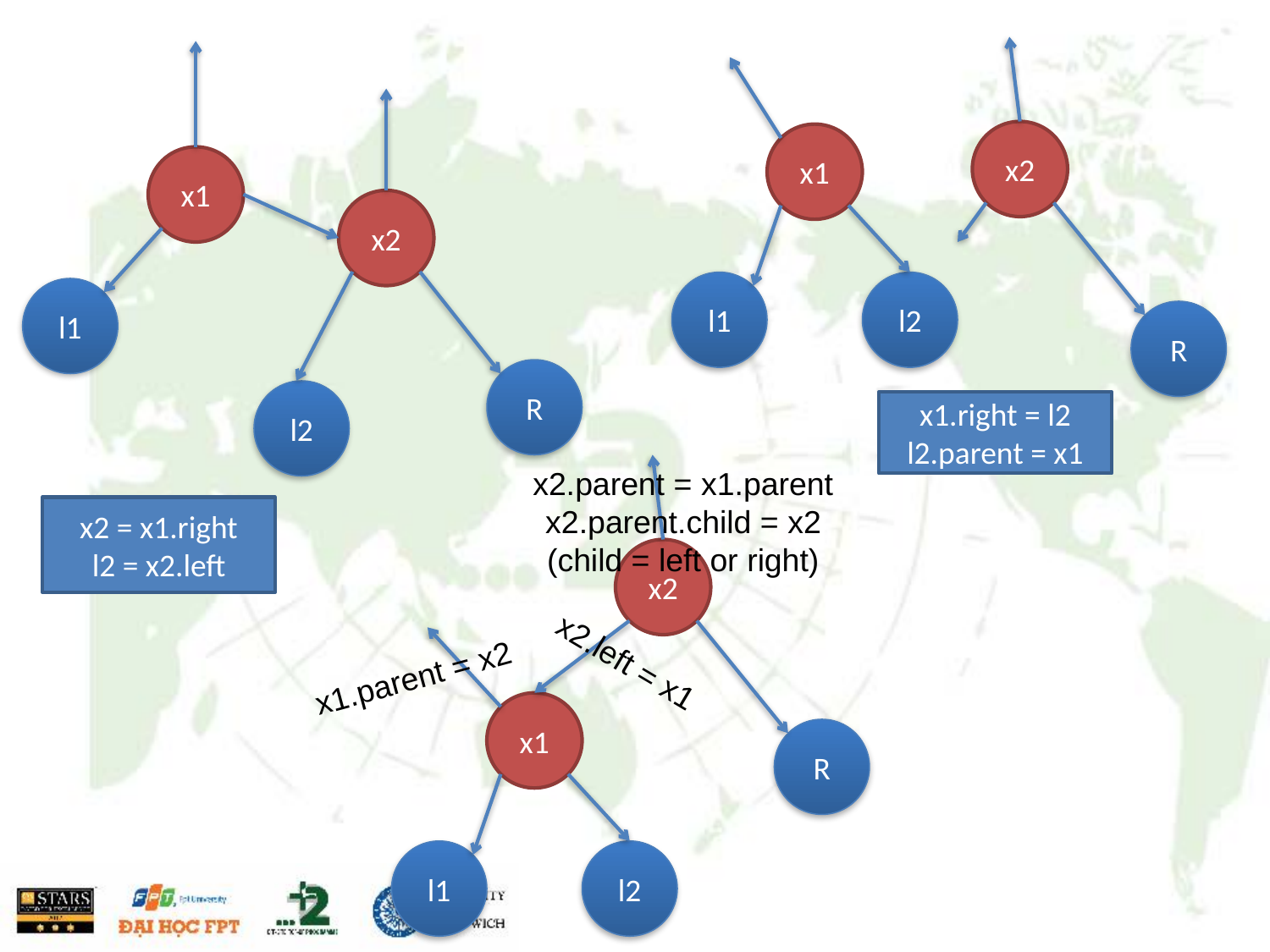

x2
x1
x1
x2
l1
l2
l1
R
R
l2
x1.right = l2
l2.parent = x1
x2.parent = x1.parent
x2.parent.child = x2
(child = left or right)
x2 = x1.right
l2 = x2.left
x2
x2.left = x1
x1.parent = x2
x1
R
l1
l2